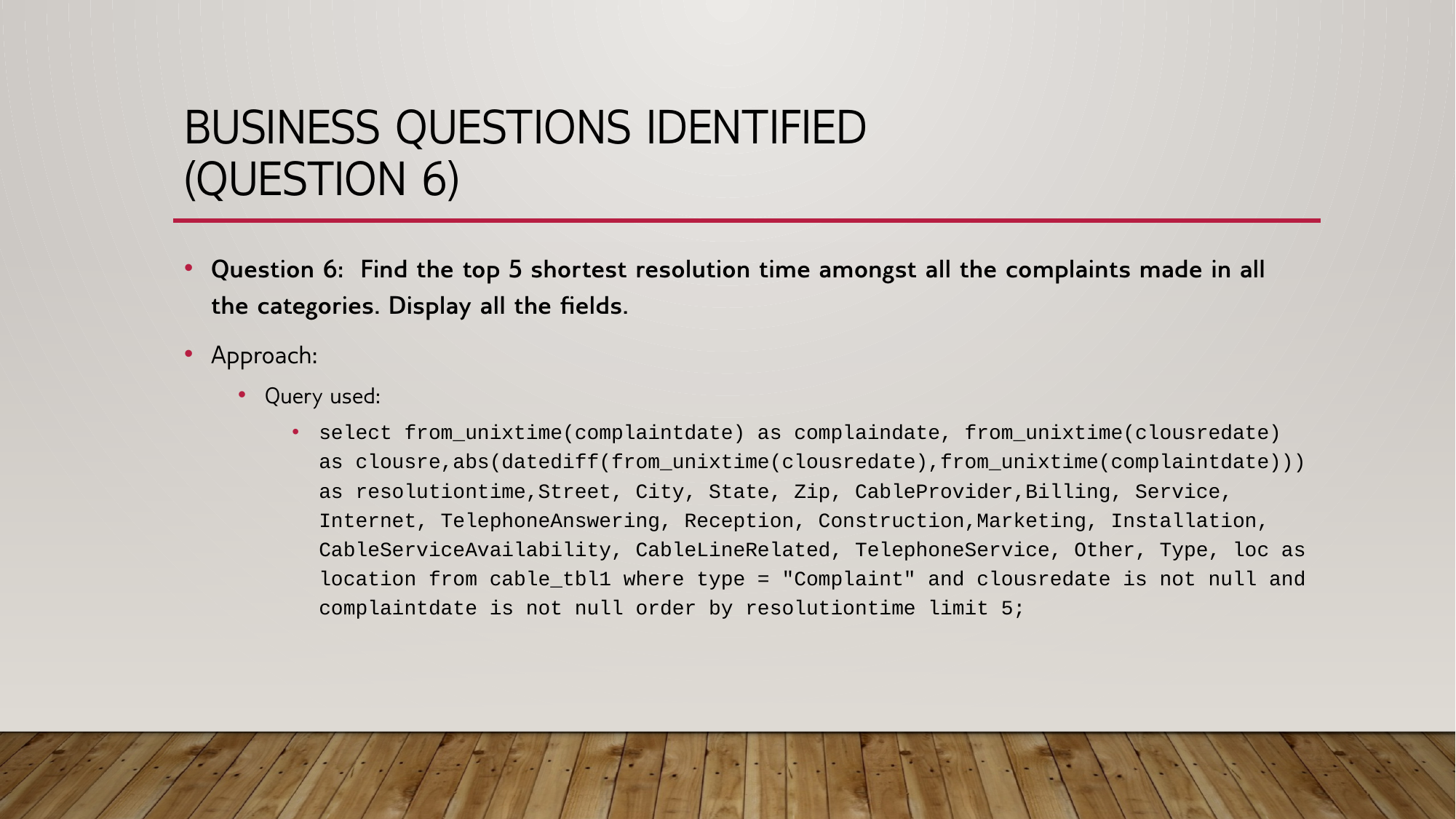

# Business Questions Identified (Question 6)
Question 6:  Find the top 5 shortest resolution time amongst all the complaints made in all the categories. Display all the fields.
Approach:
Query used:
select from_unixtime(complaintdate) as complaindate, from_unixtime(clousredate) as clousre,abs(datediff(from_unixtime(clousredate),from_unixtime(complaintdate))) as resolutiontime,Street, City, State, Zip, CableProvider,Billing, Service, Internet, TelephoneAnswering, Reception, Construction,Marketing, Installation, CableServiceAvailability, CableLineRelated, TelephoneService, Other, Type, loc as location from cable_tbl1 where type = "Complaint" and clousredate is not null and complaintdate is not null order by resolutiontime limit 5;